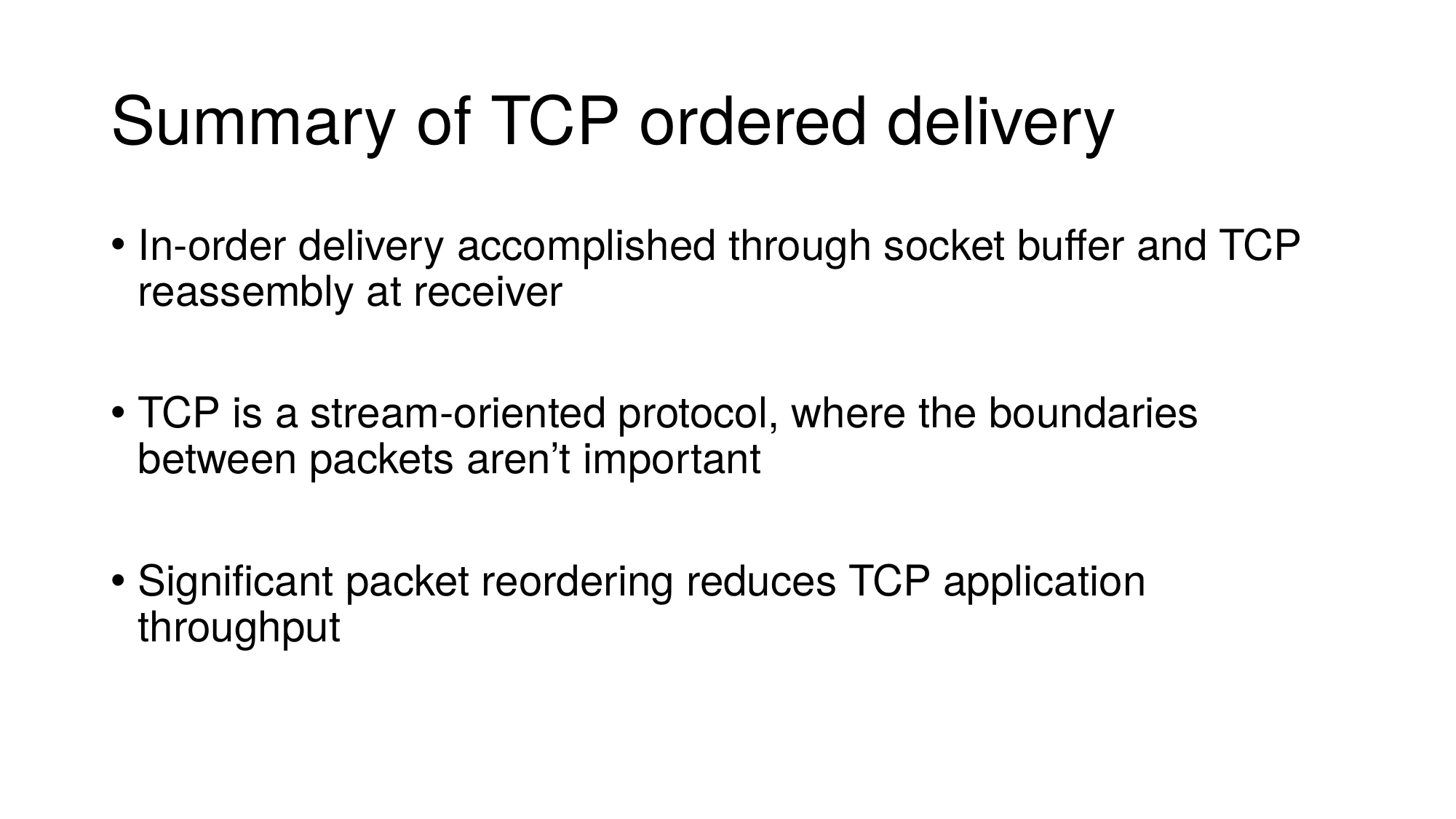

# Summary of TCP ordered delivery
In-order delivery accomplished through socket buffer and TCP reassembly at receiver

TCP is a stream-oriented protocol, where the boundaries between packets aren’t important

Significant packet reordering reduces TCP application throughput